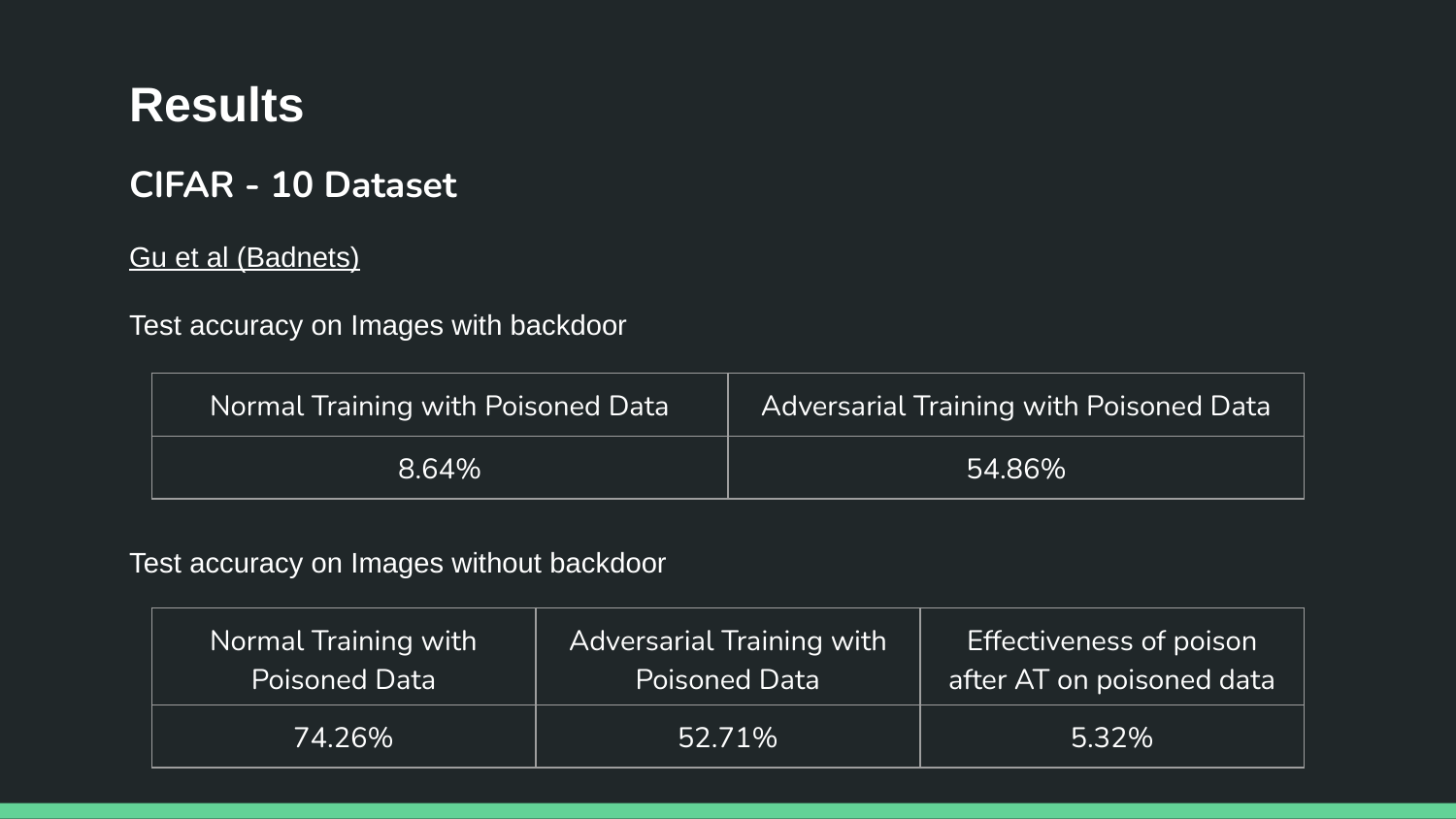

Problem Statement
Results
CIFAR - 10 Dataset

Gu et al (Badnets)

Test accuracy on Images with backdoor

Test accuracy on Images without backdoor

| Normal Training with Poisoned Data | Adversarial Training with Poisoned Data |
| --- | --- |
| 8.64% | 54.86% |
| Normal Training with Poisoned Data | Adversarial Training with Poisoned Data | Effectiveness of poison after AT on poisoned data |
| --- | --- | --- |
| 74.26% | 52.71% | 5.32% |